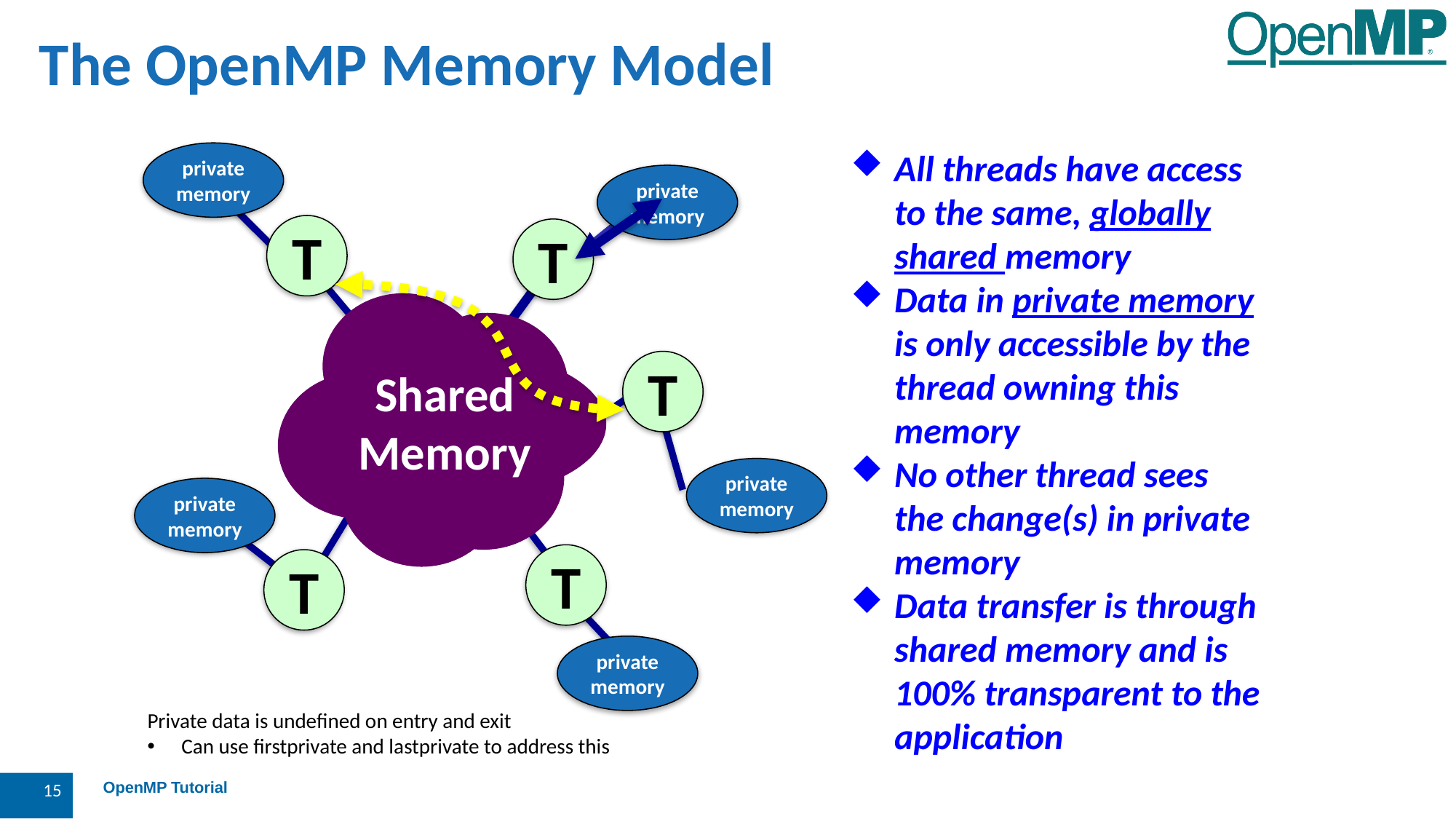

The OpenMP Memory Model
All threads have access to the same, globally shared memory
Data in private memory is only accessible by the thread owning this memory
No other thread sees the change(s) in private memory
Data transfer is through shared memory and is 100% transparent to the application
private
memory
private
memory
T
T

T
Shared
Memory

private
memory
private
memory
T
T
private
memory
Private data is undefined on entry and exit
Can use firstprivate and lastprivate to address this